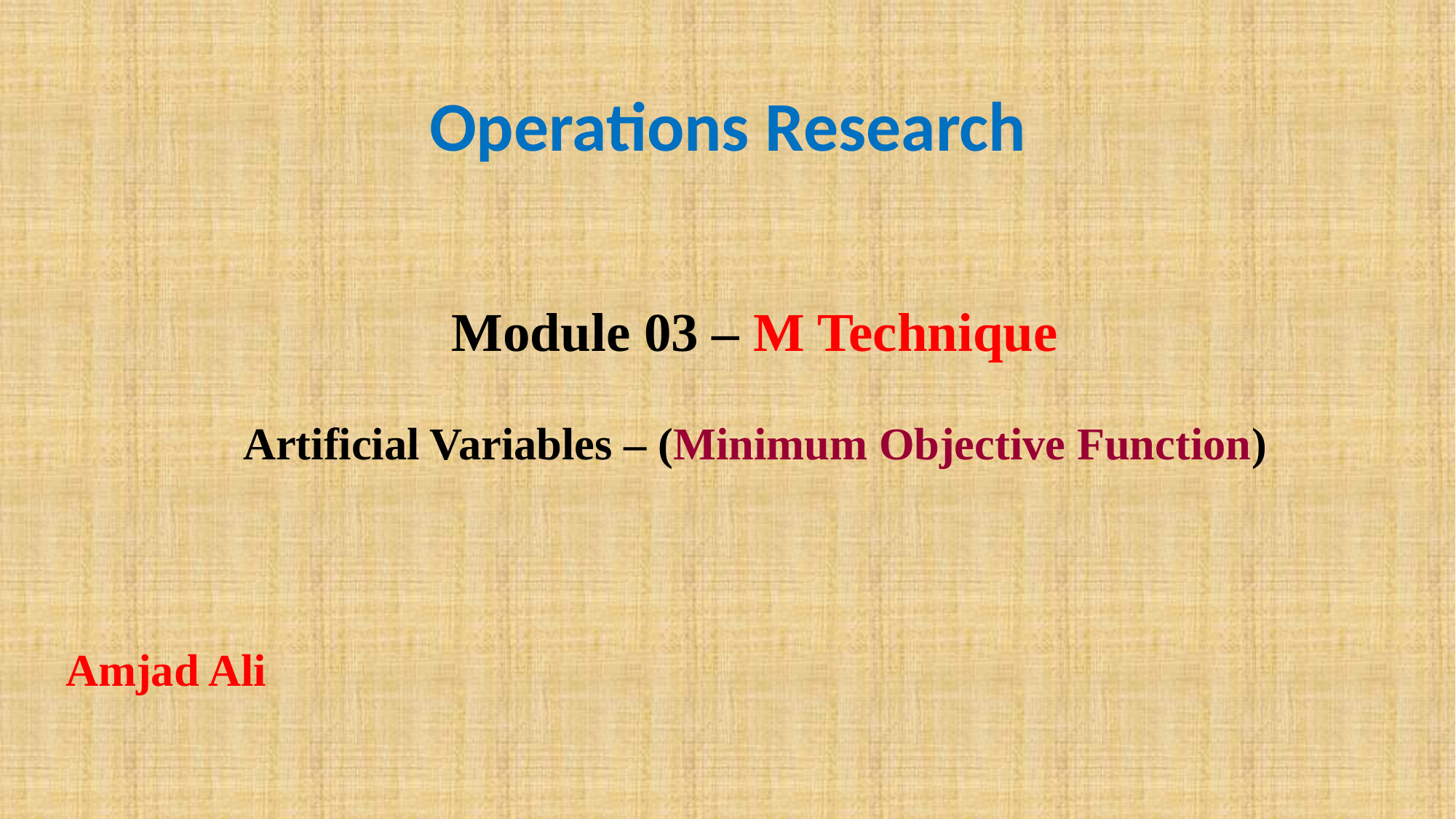

Operations Research

Module 03 – M Technique

Artificial Variables – (Minimum Objective Function)

Amjad Ali